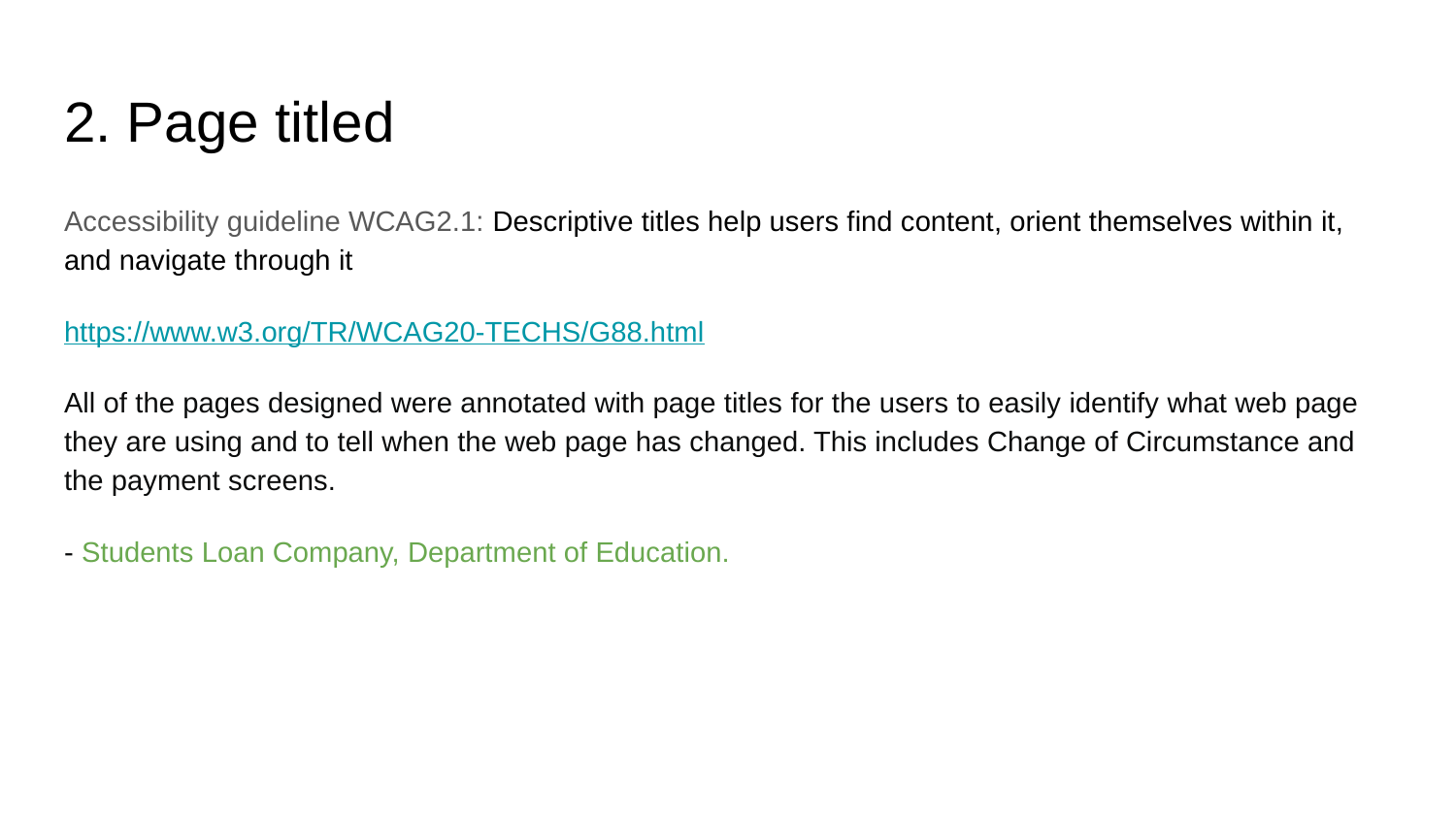

# 2. Page titled
Accessibility guideline WCAG2.1: Descriptive titles help users find content, orient themselves within it, and navigate through it
https://www.w3.org/TR/WCAG20-TECHS/G88.html
All of the pages designed were annotated with page titles for the users to easily identify what web page they are using and to tell when the web page has changed. This includes Change of Circumstance and the payment screens.
- Students Loan Company, Department of Education.